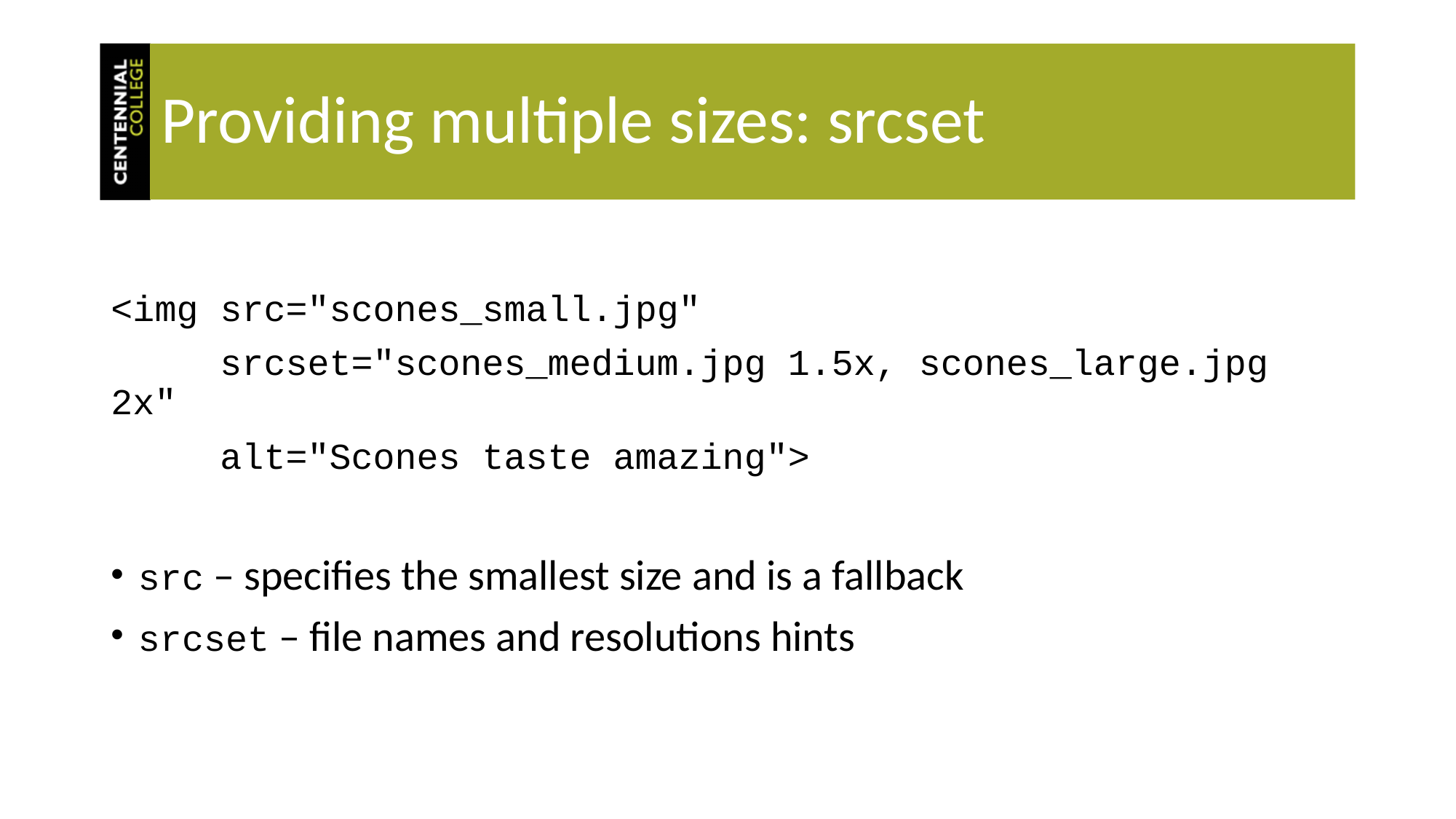

# Providing multiple sizes: srcset

<img src="scones_small.jpg"
	srcset="scones_medium.jpg 1.5x, scones_large.jpg 2x"
	alt="Scones taste amazing">

src – specifies the smallest size and is a fallback
srcset – file names and resolutions hints